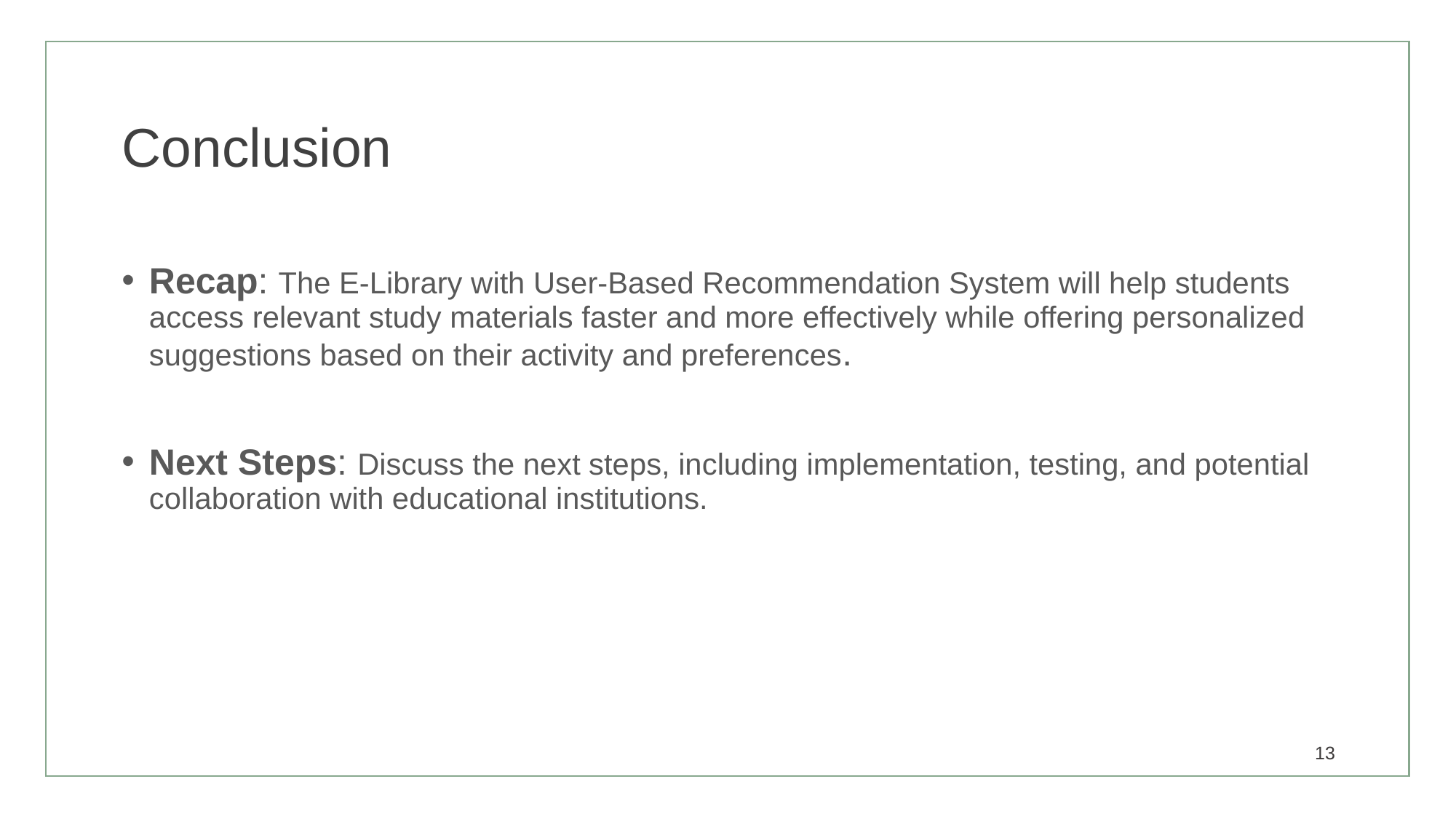

# Conclusion
Recap: The E-Library with User-Based Recommendation System will help students access relevant study materials faster and more effectively while offering personalized suggestions based on their activity and preferences.

Next Steps: Discuss the next steps, including implementation, testing, and potential collaboration with educational institutions.

13